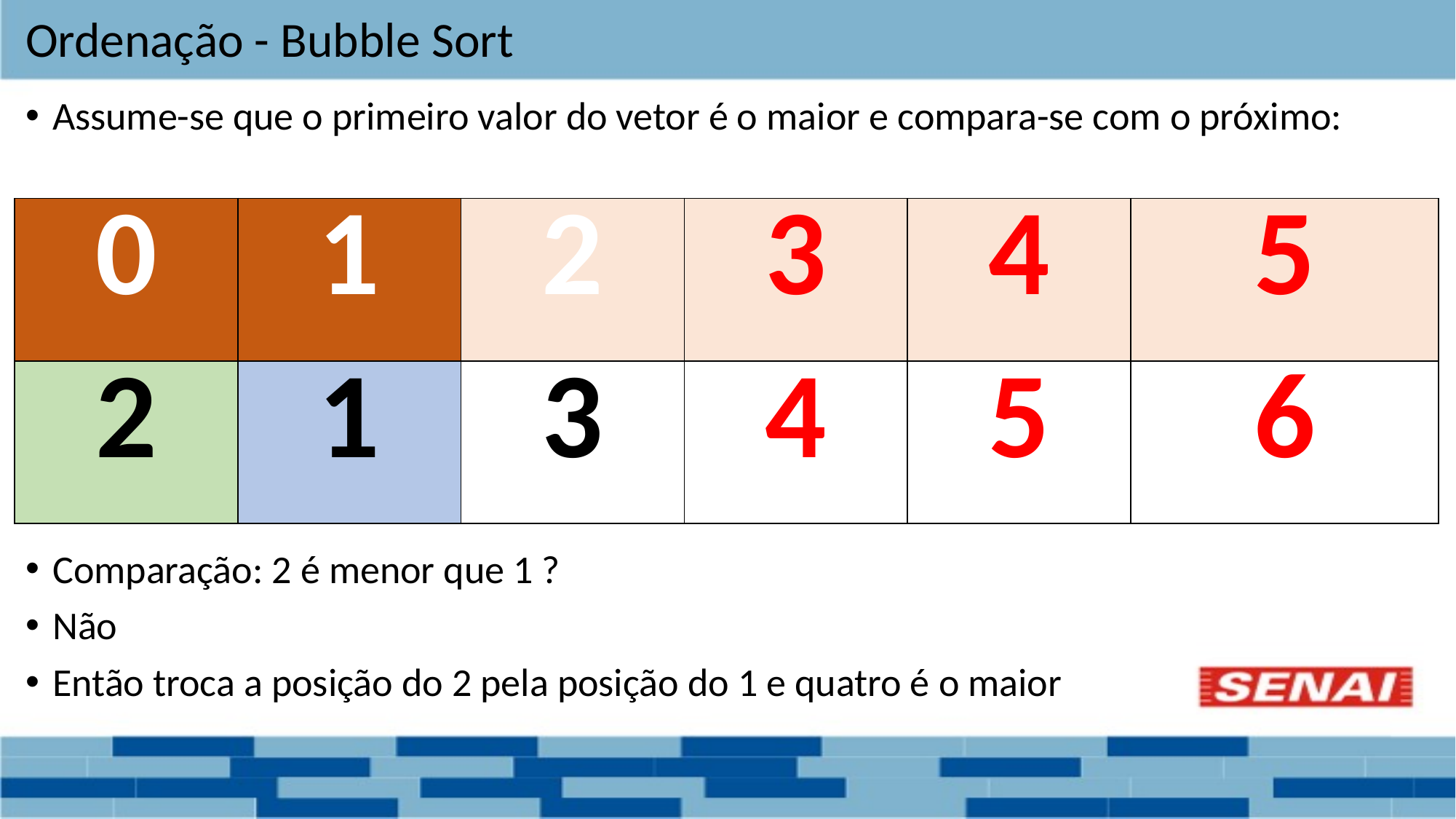

# Ordenação - Bubble Sort
Assume-se que o primeiro valor do vetor é o maior e compara-se com o próximo:

Comparação: 2 é menor que 1 ?
Não
Então troca a posição do 2 pela posição do 1 e quatro é o maior
| 0 | 1 | 2 | 3 | 4 | 5 |
| --- | --- | --- | --- | --- | --- |
| 2 | 1 | 3 | 4 | 5 | 6 |